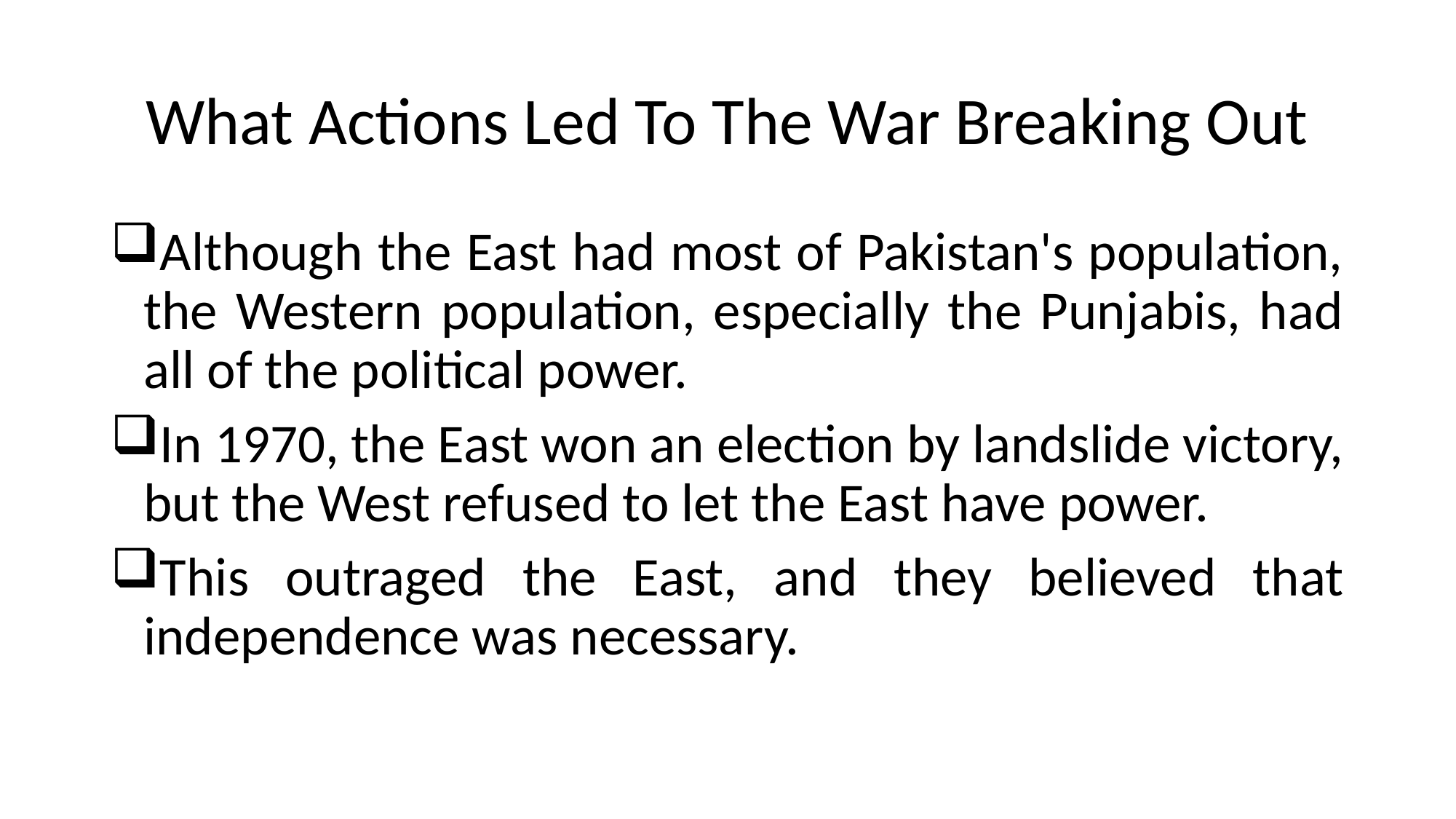

# What Actions Led To The War Breaking Out
Although the East had most of Pakistan's population, the Western population, especially the Punjabis, had all of the political power.
In 1970, the East won an election by landslide victory, but the West refused to let the East have power.
This outraged the East, and they believed that independence was necessary.